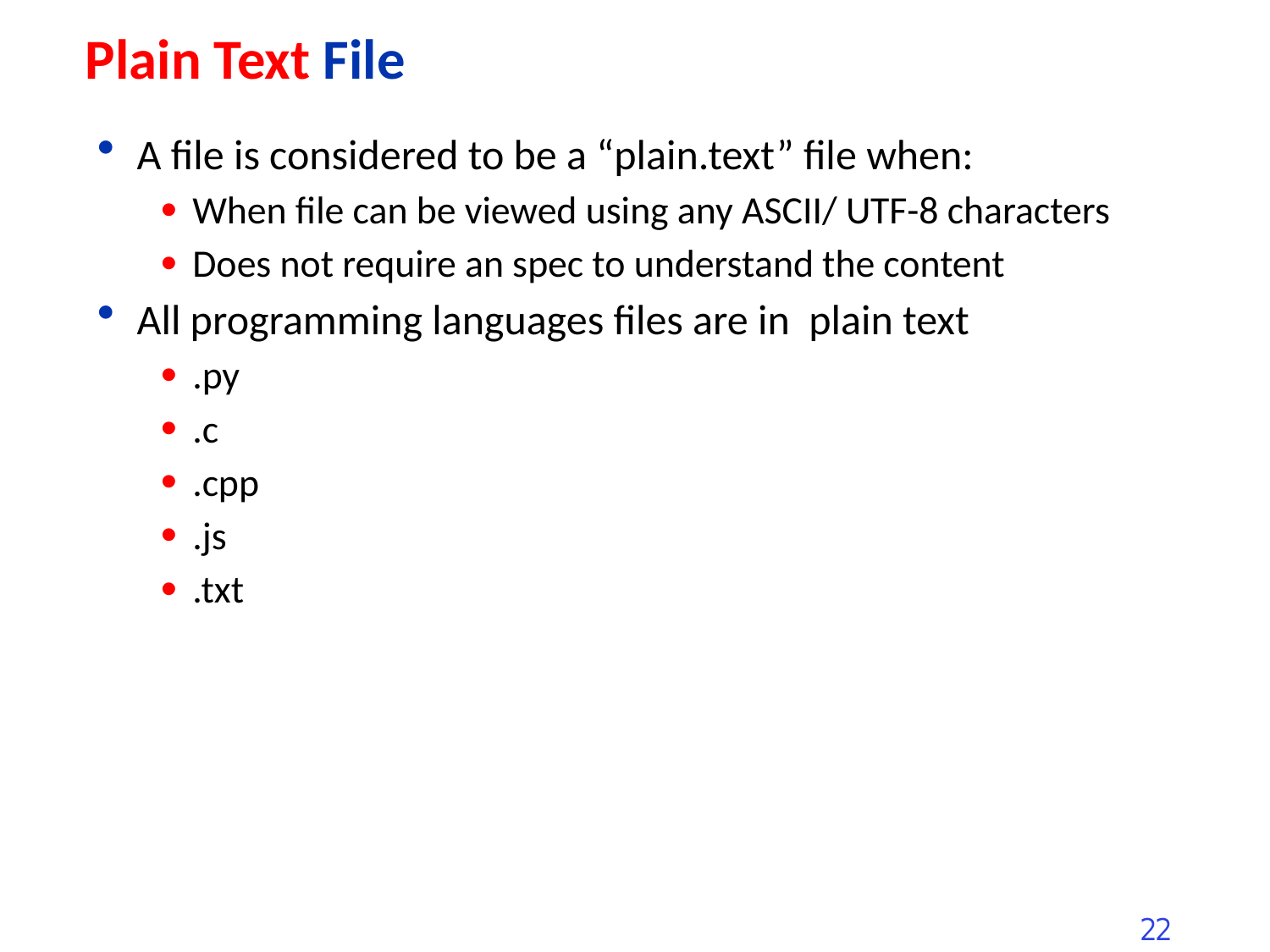

# Plain Text File
A file is considered to be a “plain.text” file when:
When file can be viewed using any ASCII/ UTF-8 characters
Does not require an spec to understand the content
All programming languages files are in  plain text
.py
.c
.cpp
.js
.txt